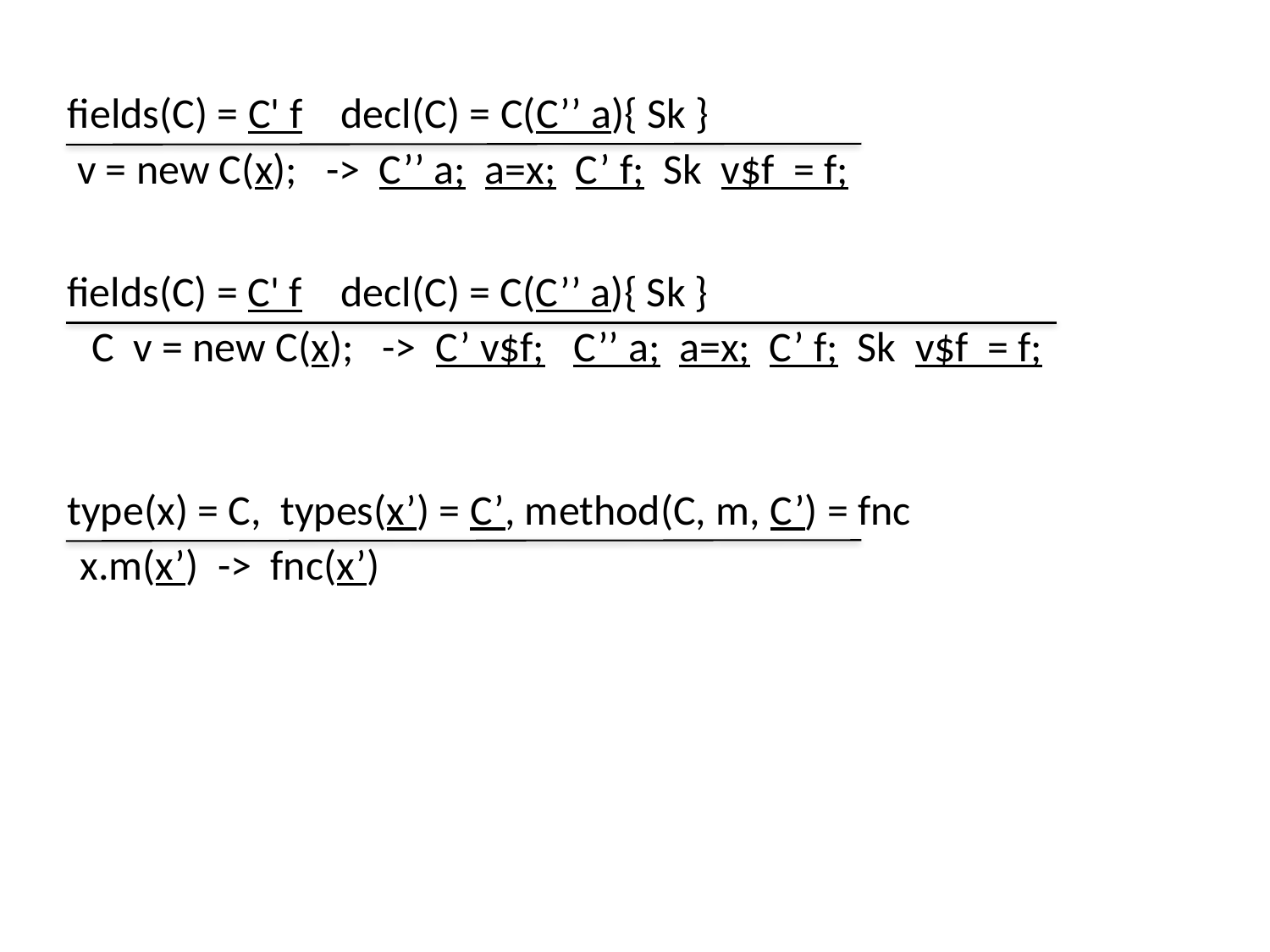

fields(C) = C' f    decl(C) = C(C’’ a){ Sk }
v = new C(x);   ->  C’’ a;  a=x;  C’ f;  Sk  v$f  = f;
fields(C) = C' f    decl(C) = C(C’’ a){ Sk }
C  v = new C(x);   ->  C’ v$f;   C’’ a;  a=x;  C’ f;  Sk  v$f  = f;
type(x) = C,  types(x’) = C’, method(C, m, C’) = fnc
x.m(x’)  ->  fnc(x’)